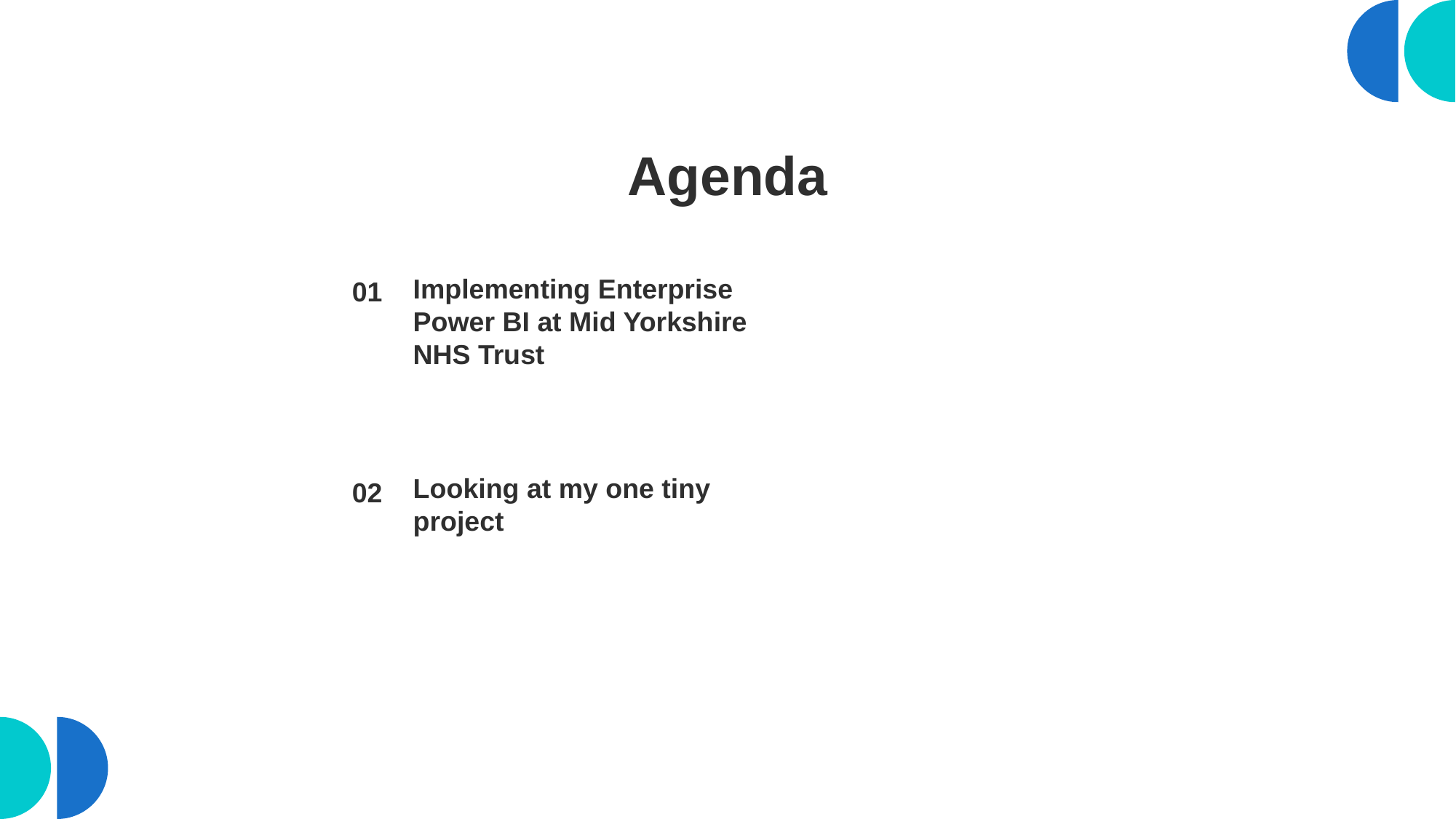

# Agenda
01
Implementing Enterprise Power BI at Mid Yorkshire NHS Trust
Looking at my one tiny project
02